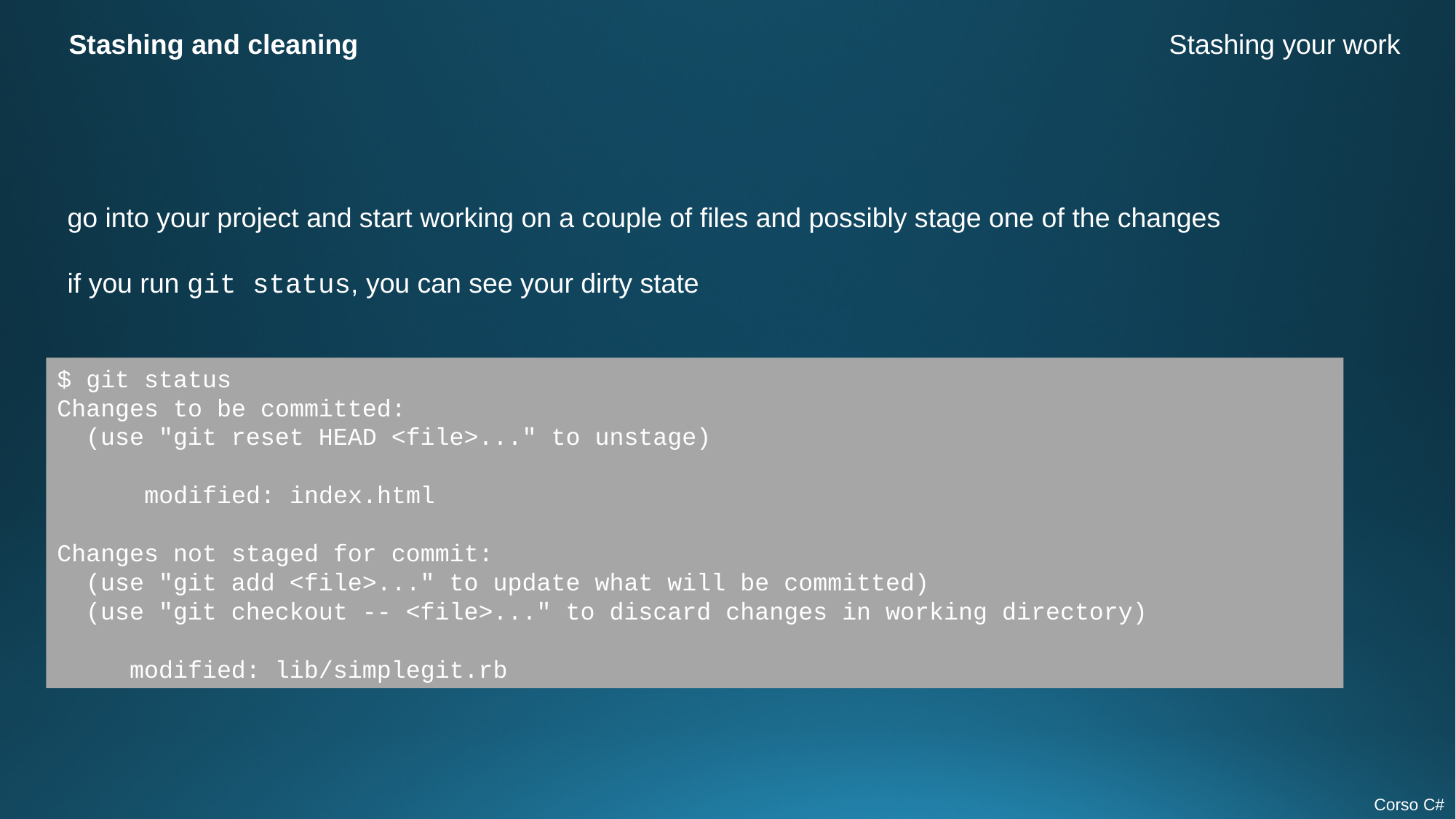

Stashing and cleaning
Stashing your work
go into your project and start working on a couple of files and possibly stage one of the changes

if you run git status, you can see your dirty state
$ git status
Changes to be committed:
  (use "git reset HEAD <file>..." to unstage)

      modified: index.html

Changes not staged for commit:
  (use "git add <file>..." to update what will be committed)
  (use "git checkout -- <file>..." to discard changes in working directory)

     modified: lib/simplegit.rb
Corso C#